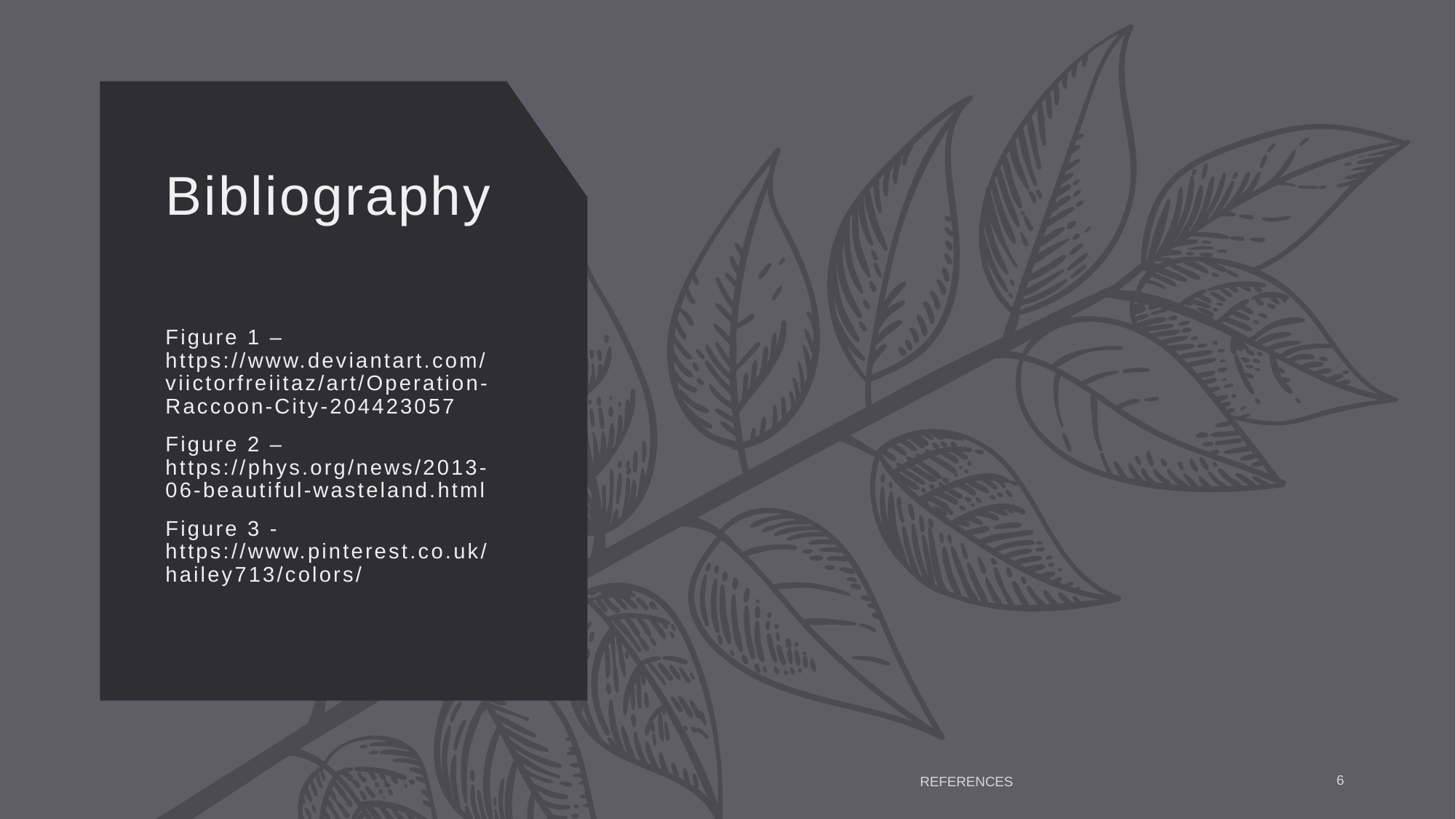

# Bibliography
Figure 1 – https://www.deviantart.com/viictorfreiitaz/art/Operation-Raccoon-City-204423057
Figure 2 – https://phys.org/news/2013-06-beautiful-wasteland.html
Figure 3 - https://www.pinterest.co.uk/hailey713/colors/
6
REFERENCES